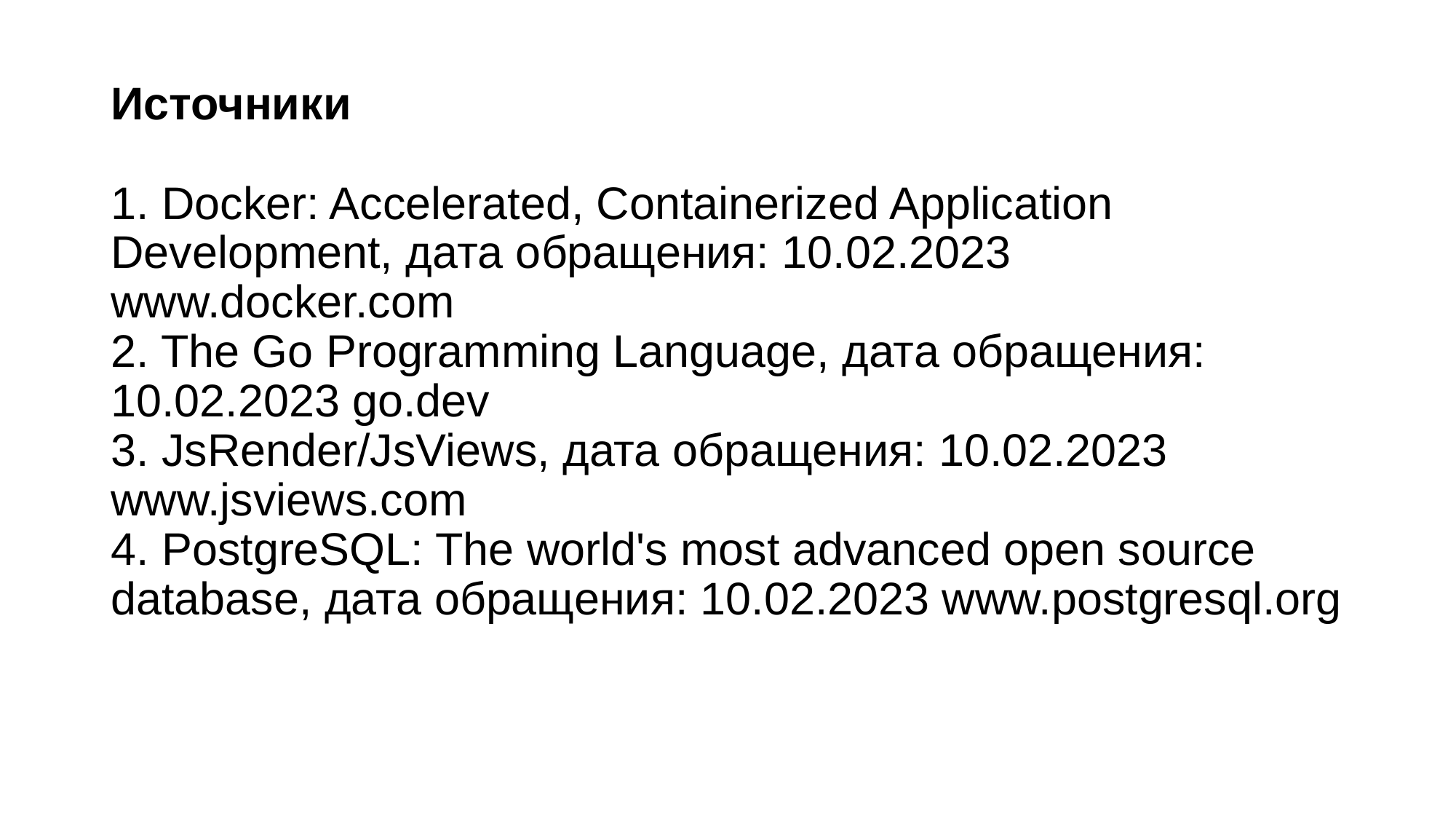

# Источники 1. Docker: Accelerated, Containerized Application Development, дата обращения: 10.02.2023 www.docker.com 2. The Go Programming Language, дата обращения: 10.02.2023 go.dev 3. JsRender/JsViews, дата обращения: 10.02.2023 www.jsviews.com 4. PostgreSQL: The world's most advanced open source database, дата обращения: 10.02.2023 www.postgresql.org
8